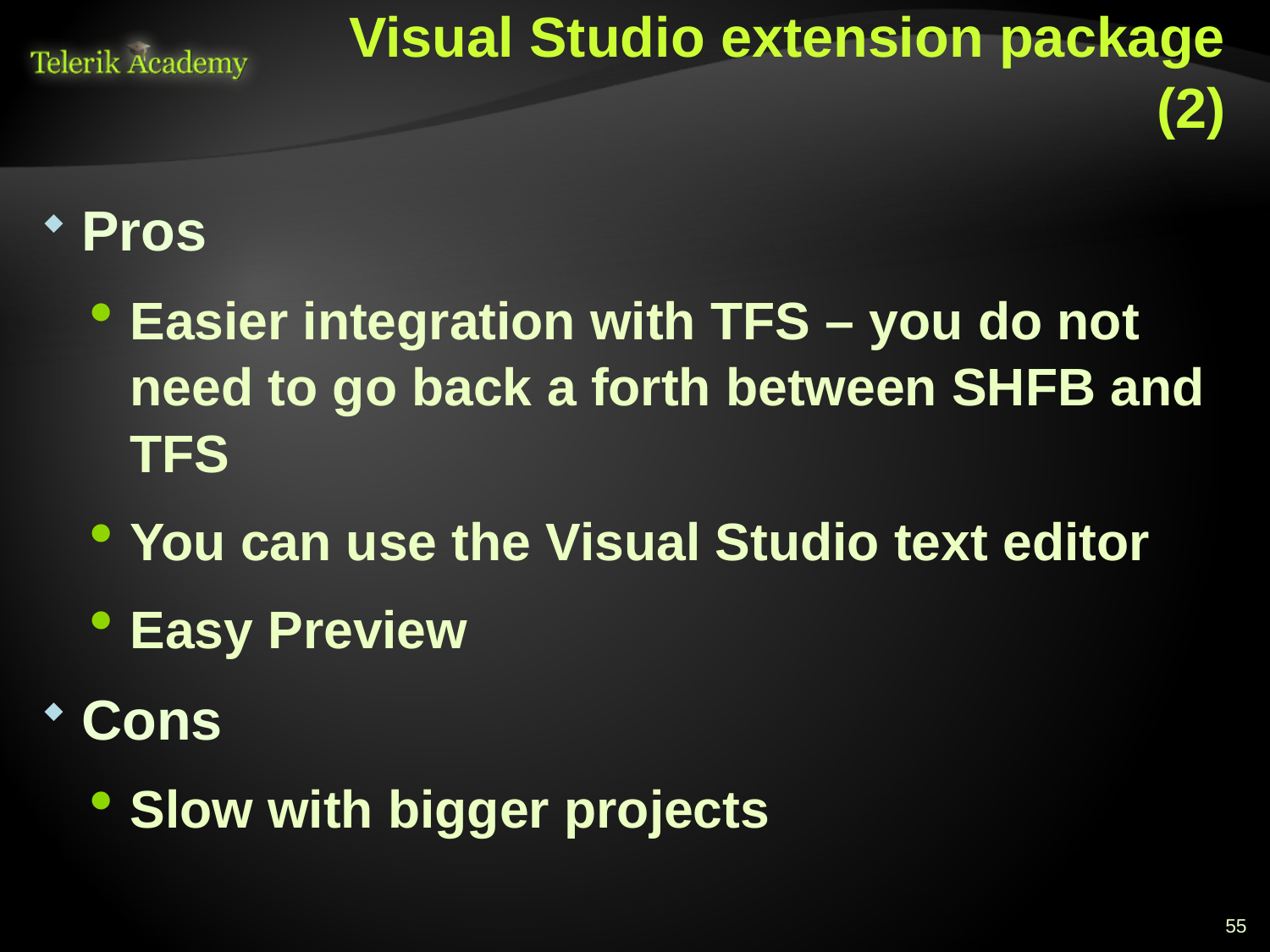

# Visual Studio extension package (2)

Pros
Easier integration with TFS – you do not need to go back a forth between SHFB and TFS
You can use the Visual Studio text editor
Easy Preview
Cons
Slow with bigger projects

55